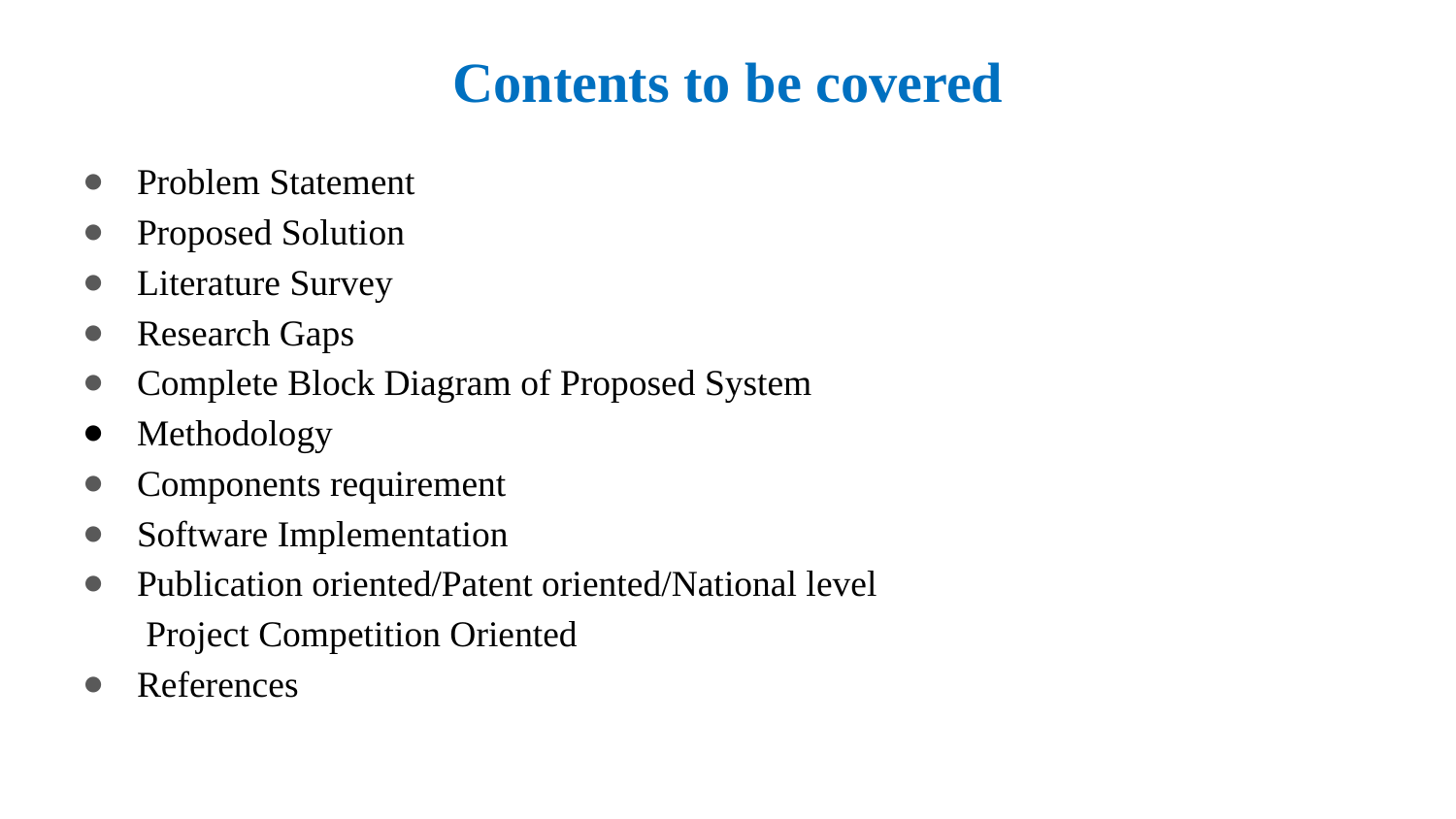

# Contents to be covered
Problem Statement
Proposed Solution
Literature Survey
Research Gaps
Complete Block Diagram of Proposed System
Methodology
Components requirement
Software Implementation
Publication oriented/Patent oriented/National level
 Project Competition Oriented
References